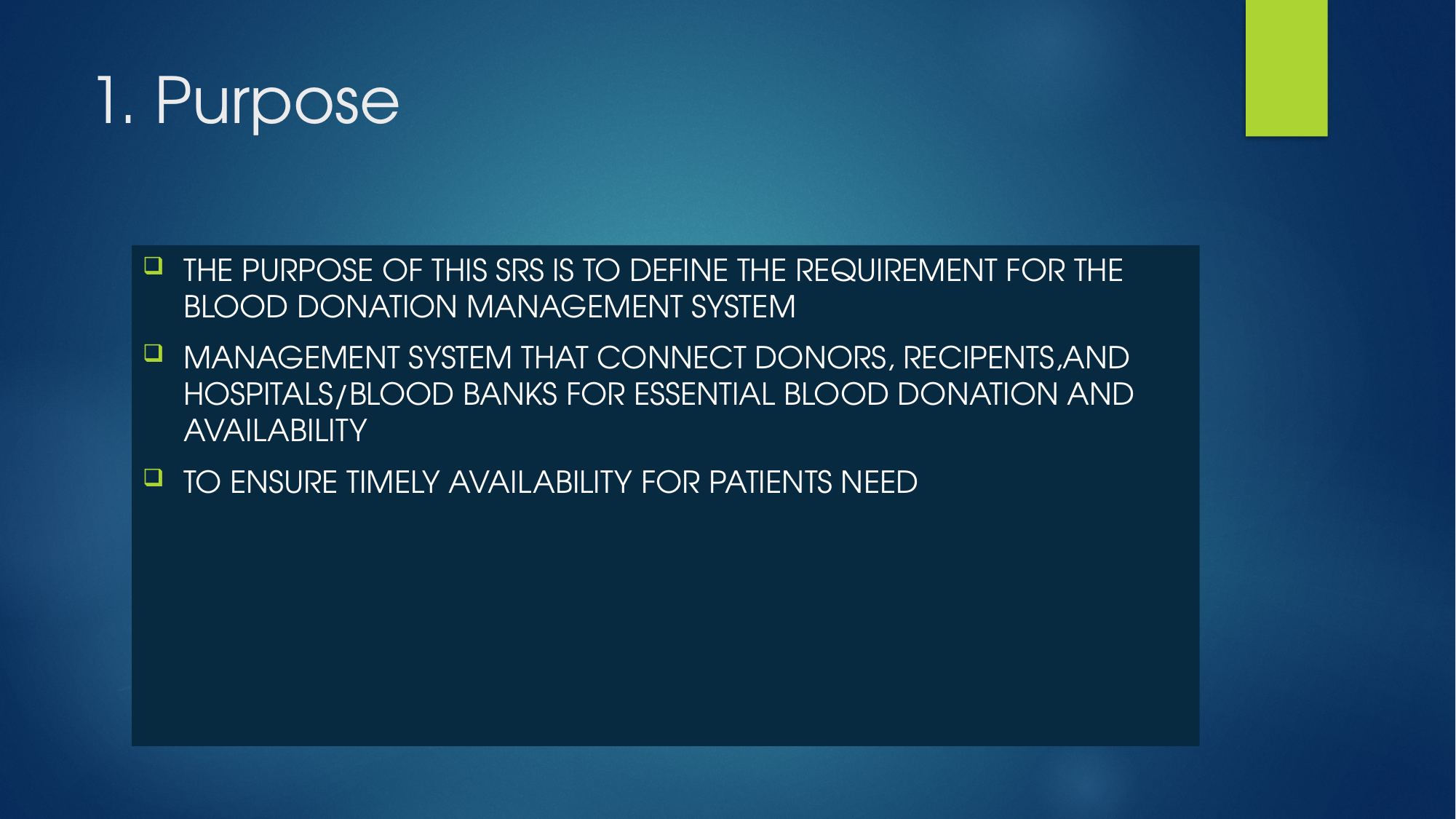

# 1. Purpose
THE PURPOSE OF THIS SRS IS TO DEFINE THE REQUIREMENT FOR THE BLOOD DONATION MANAGEMENT SYSTEM
MANAGEMENT SYSTEM THAT CONNECT DONORS, RECIPENTS,AND HOSPITALS/BLOOD BANKS FOR ESSENTIAL BLOOD DONATION AND AVAILABILITY
TO ENSURE TIMELY AVAILABILITY FOR PATIENTS NEED